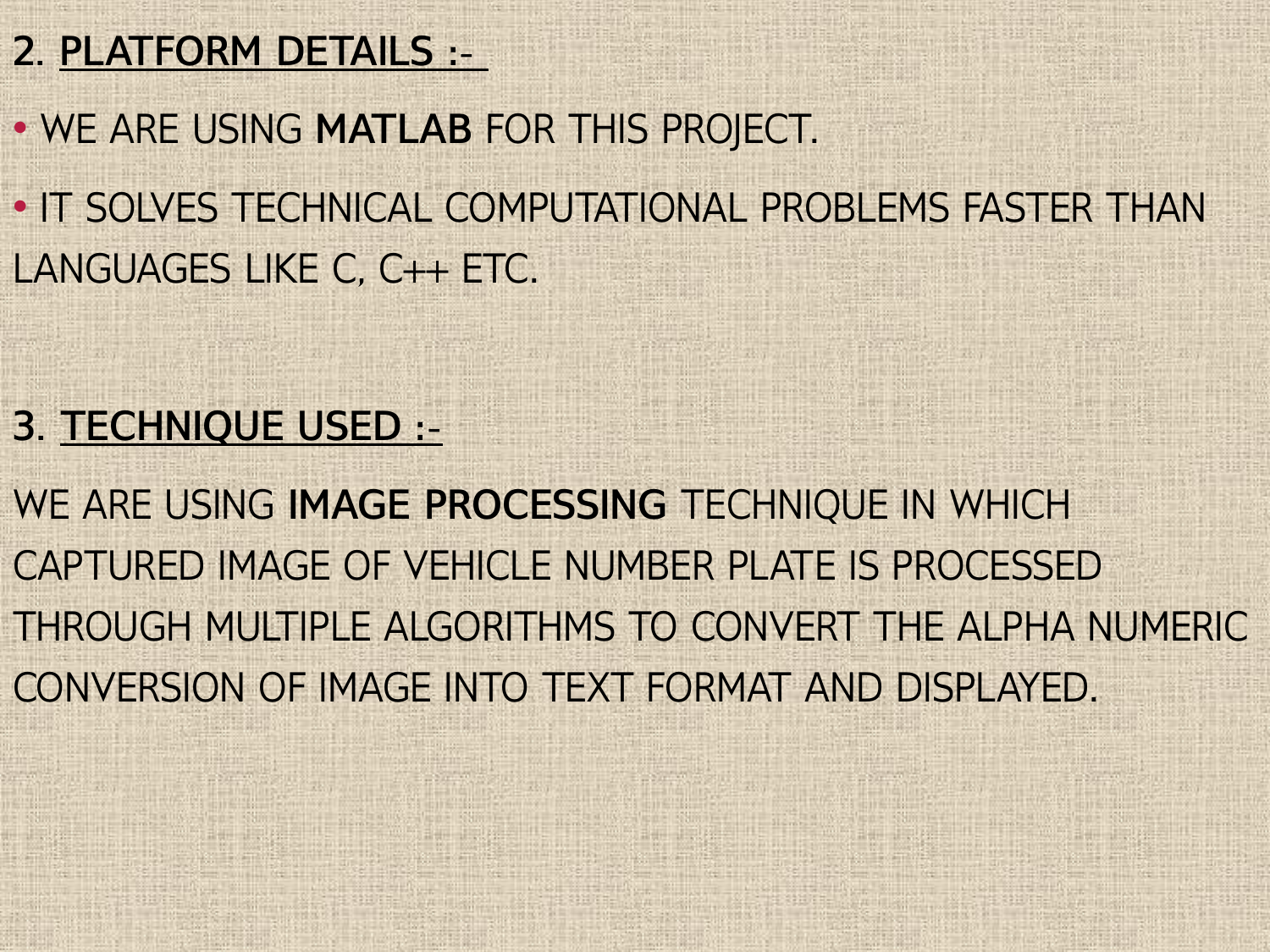

2. Platform Details :-
 We are using MATLAB for this project.
 It solves technical computational problems faster than languages like C, C++ etc.

3. Technique Used :-
We are using Image Processing technique in which captured image of vehicle number plate is processed through multiple algorithms to convert the alpha numeric conversion of image into text format and displayed.